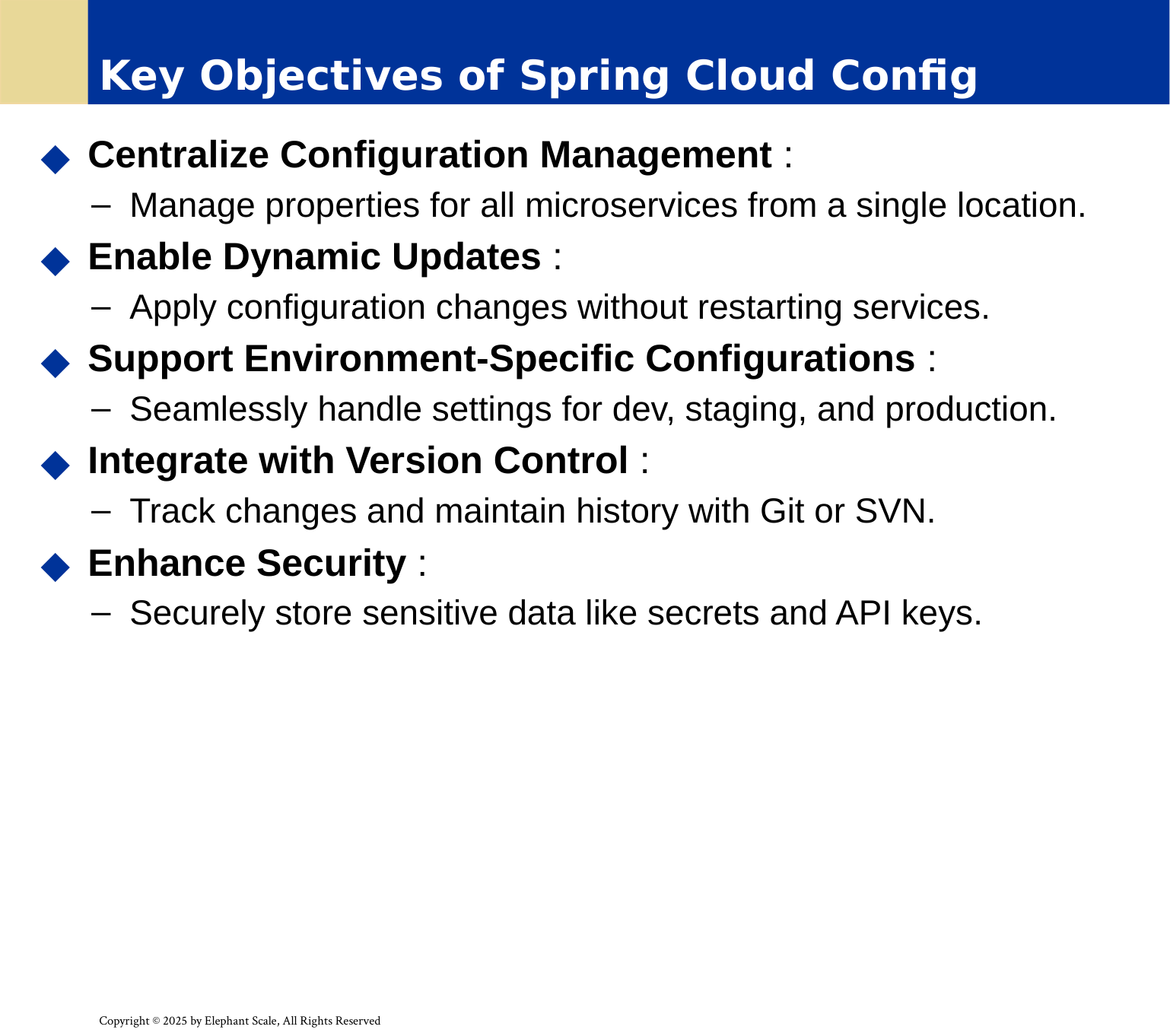

# Key Objectives of Spring Cloud Config
 Centralize Configuration Management :
 Manage properties for all microservices from a single location.
 Enable Dynamic Updates :
 Apply configuration changes without restarting services.
 Support Environment-Specific Configurations :
 Seamlessly handle settings for dev, staging, and production.
 Integrate with Version Control :
 Track changes and maintain history with Git or SVN.
 Enhance Security :
 Securely store sensitive data like secrets and API keys.
Copyright © 2025 by Elephant Scale, All Rights Reserved